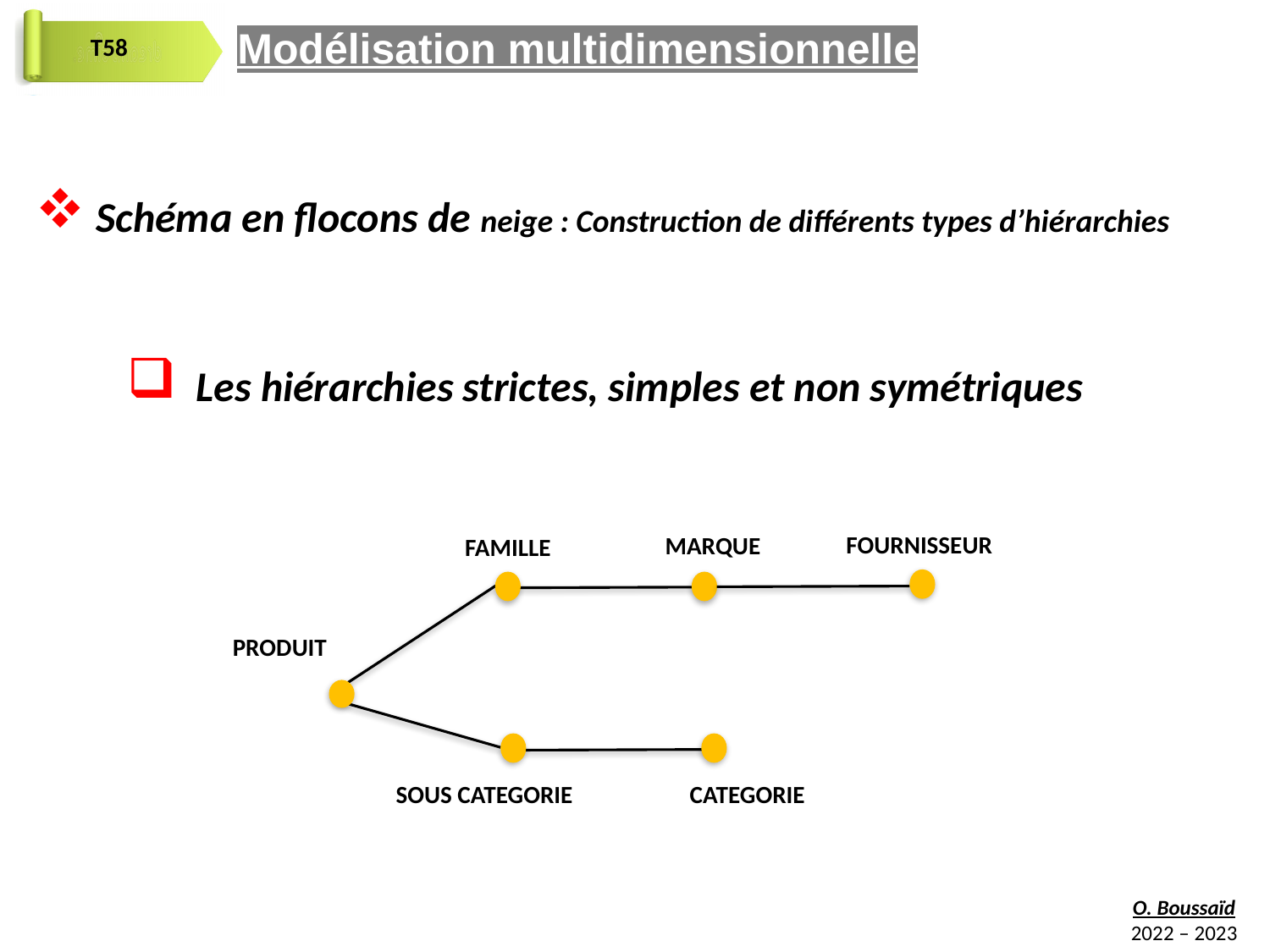

Modélisation multidimensionnelle
 Schéma en flocons de neige : Construction de différents types d’hiérarchies
  Les hiérarchies strictes, simples et non symétriques
MARQUE
SOUS CATEGORIE
CATEGORIE
FAMILLE
PRODUIT

FOURNISSEUR